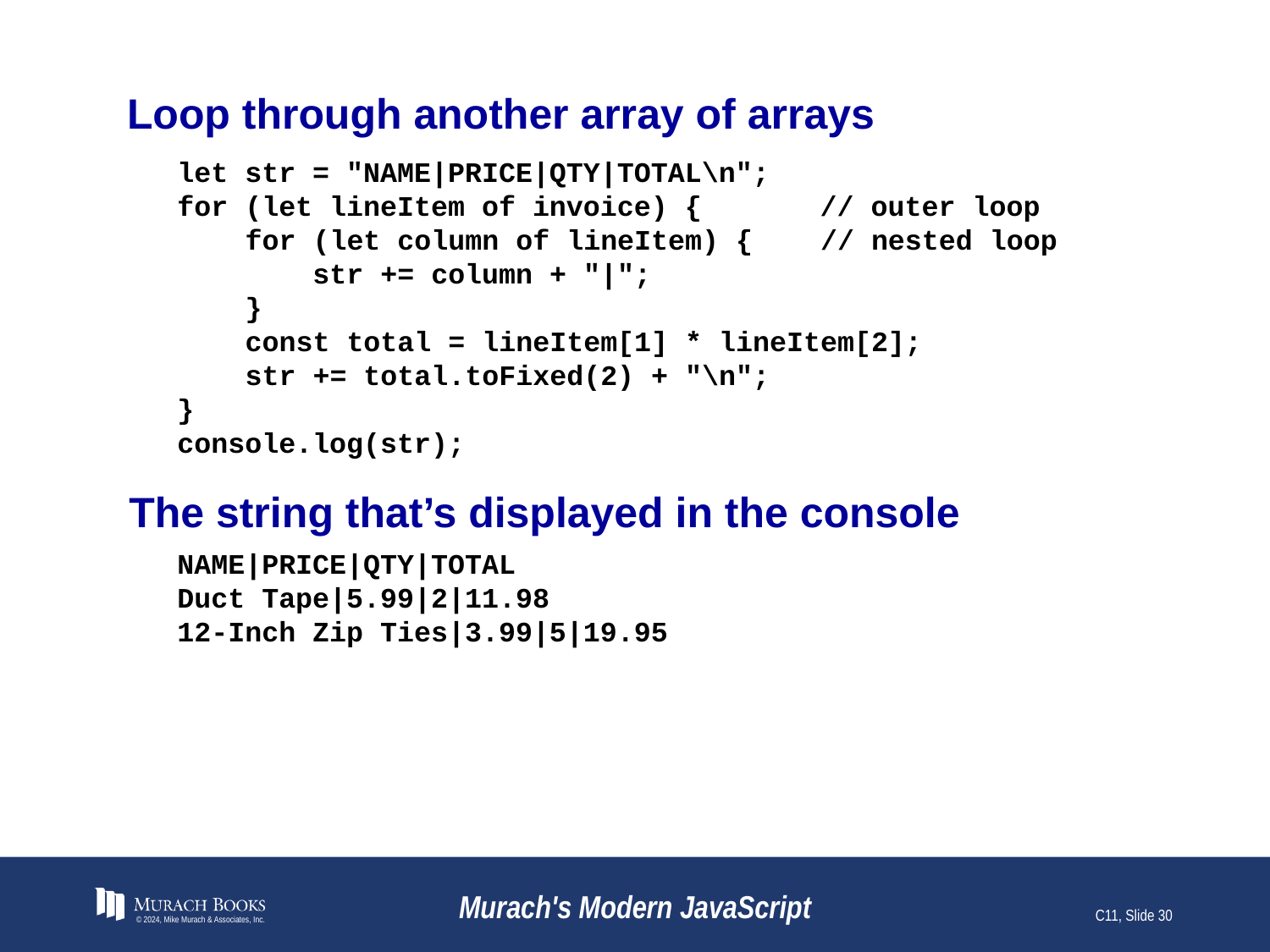

# Loop through another array of arrays
let str = "NAME|PRICE|QTY|TOTAL\n";
for (let lineItem of invoice) {       // outer loop
    for (let column of lineItem) {    // nested loop
        str += column + "|";
    }
    const total = lineItem[1] * lineItem[2];
    str += total.toFixed(2) + "\n";
}
console.log(str);
The string that’s displayed in the console
NAME|PRICE|QTY|TOTAL
Duct Tape|5.99|2|11.98
12-Inch Zip Ties|3.99|5|19.95

© 2024, Mike Murach & Associates, Inc.
Murach's Modern JavaScript

C11, Slide 30